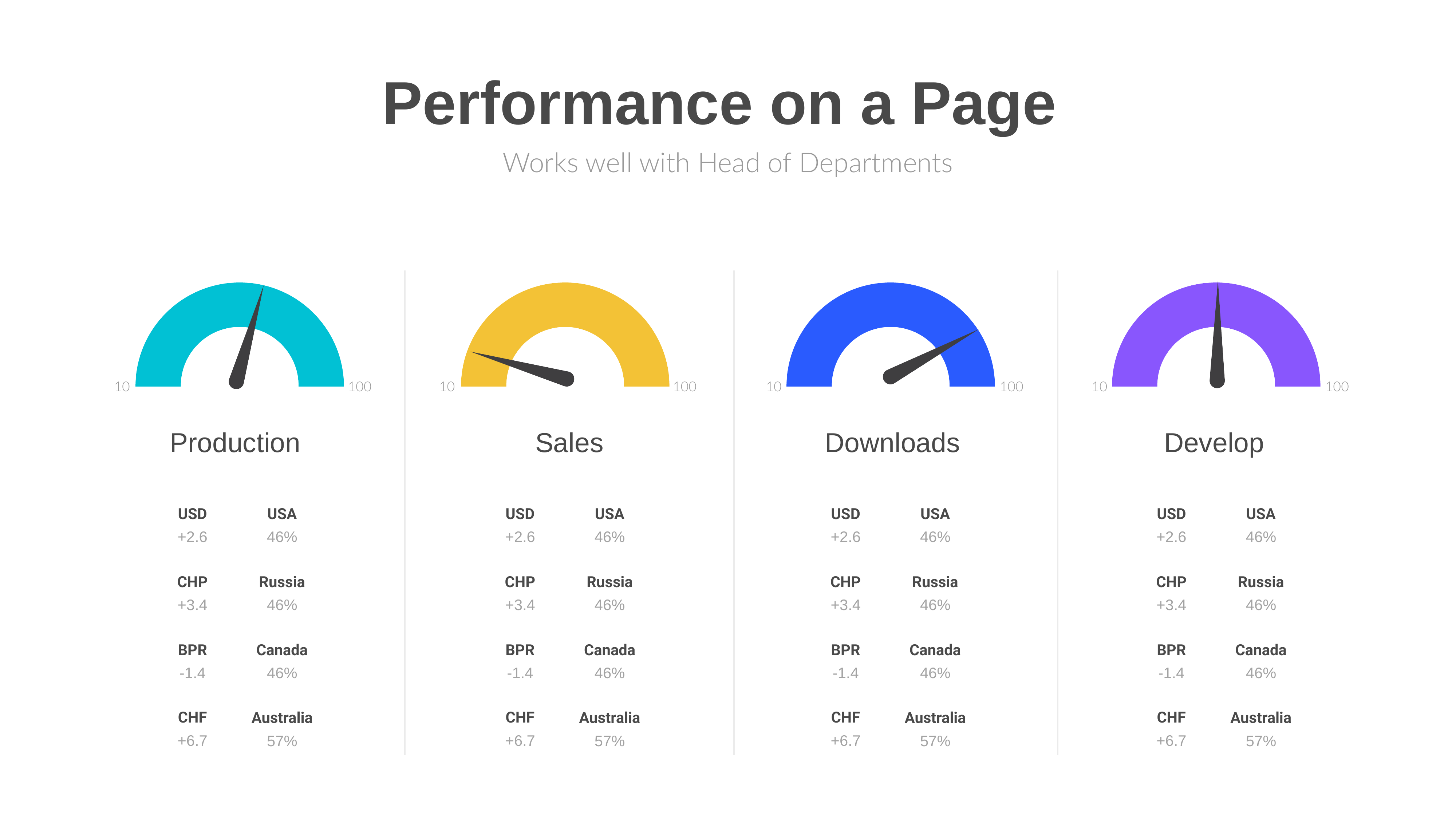

Performance on a Page
Works well with Head of Departments

10
100
10
100
10
100
10
100
Production
Sales
Downloads
Develop
USD
+2.6
USA
46%
USD
+2.6
USA
46%
USD
+2.6
USA
46%
USD
+2.6
USA
46%
CHP
+3.4
Russia
46%
CHP
+3.4
Russia
46%
CHP
+3.4
Russia
46%
CHP
+3.4
Russia
46%
BPR
-1.4
Canada
46%
BPR
-1.4
Canada
46%
BPR
-1.4
Canada
46%
BPR
-1.4
Canada
46%
CHF
+6.7
CHF
+6.7
CHF
+6.7
CHF
+6.7
Australia
57%
Australia
57%
Australia
57%
Australia
57%